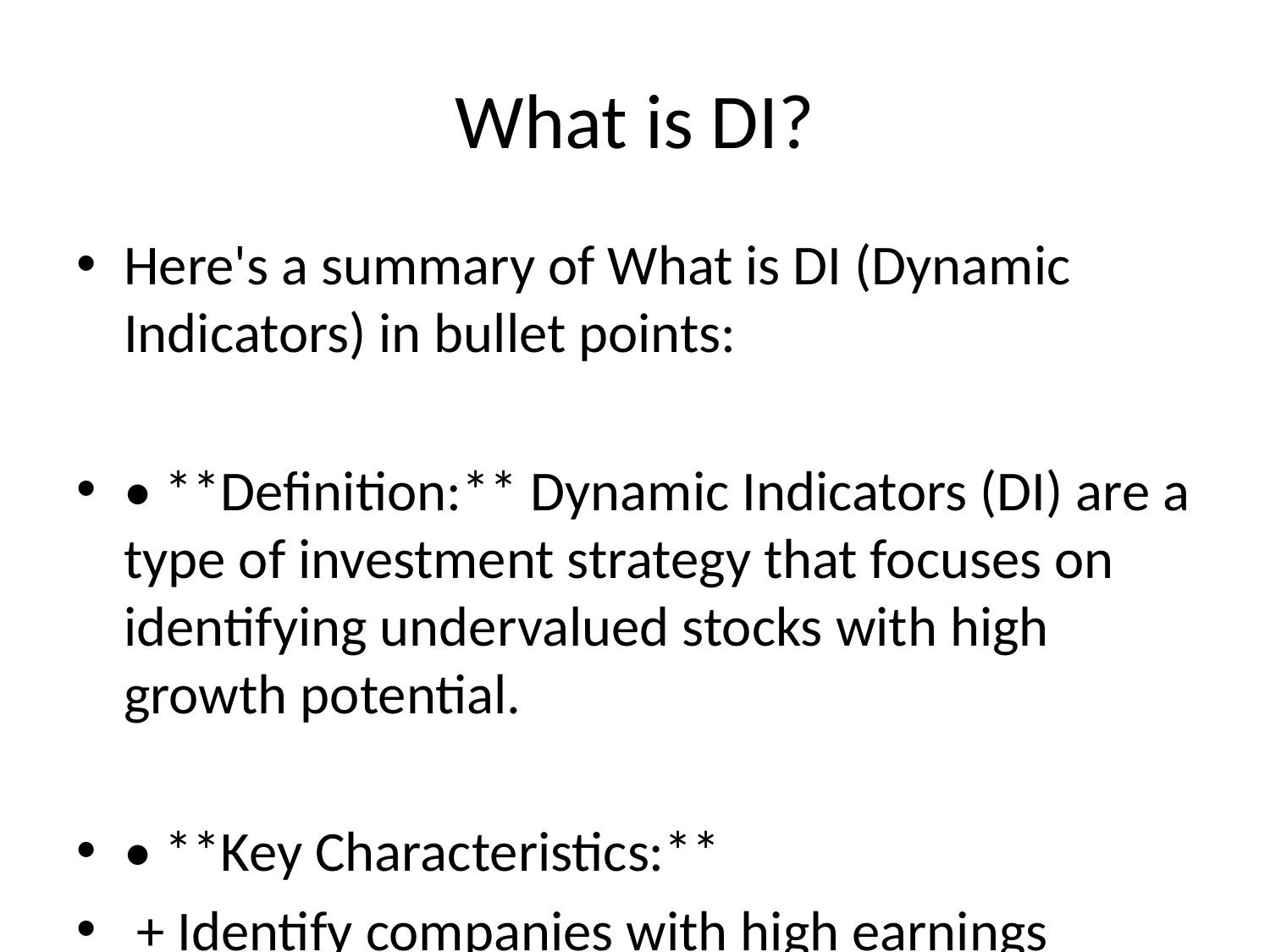

# What is DI?
Here's a summary of What is DI (Dynamic Indicators) in bullet points:

• **Definition:** Dynamic Indicators (DI) are a type of investment strategy that focuses on identifying undervalued stocks with high growth potential.

• **Key Characteristics:**
 + Identify companies with high earnings growth rates
 + Focus on undervalued stocks with low price-to-earnings ratios
 + Look for companies with strong fundamentals and competitive advantages

• **Investment Process:**
 + Analyze financial statements and industry trends to identify potential investments
 + Use technical analysis tools, such as charts and indicators, to confirm the investment thesis
 + Monitor the company's performance and adjust the portfolio as needed

• **Benefits:**
 + Potential for high returns on investment (ROI)
 + Diversification benefits through a portfolio of undervalued stocks
 + Opportunities for long-term growth and wealth creation

• **Risks:**
 + High risk of losses if the stock price falls or the company's fundamentals deteriorate
 + Requires significant research and analysis to identify undervalued stocks
 + May involve high leverage, which can amplify losses as well as gains.